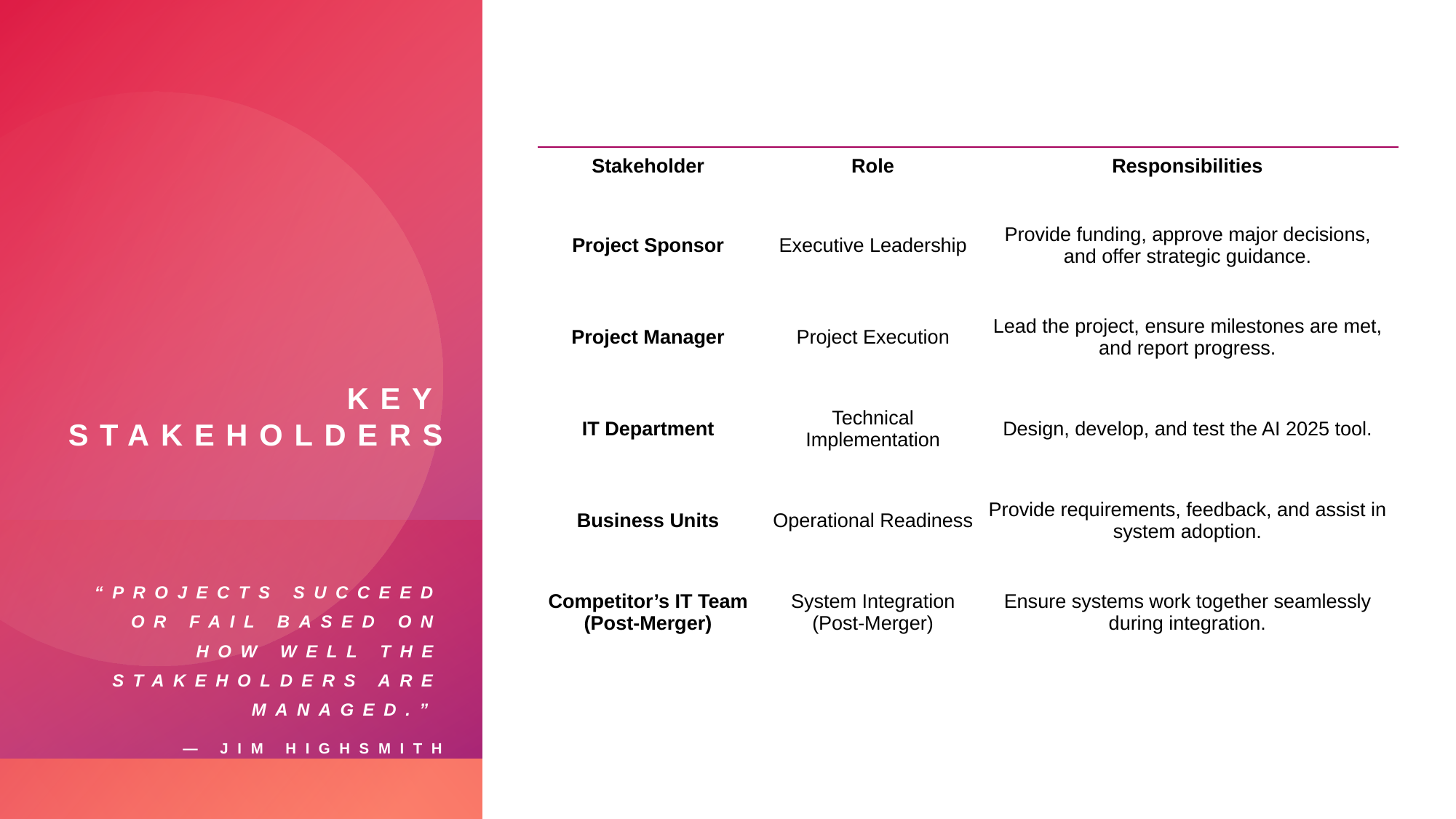

# Key Stakeholders

| Stakeholder | Role | Responsibilities |
| --- | --- | --- |
| Project Sponsor | Executive Leadership | Provide funding, approve major decisions, and offer strategic guidance. |
| Project Manager | Project Execution | Lead the project, ensure milestones are met, and report progress. |
| IT Department | Technical Implementation | Design, develop, and test the AI 2025 tool. |
| Business Units | Operational Readiness | Provide requirements, feedback, and assist in system adoption. |
| Competitor’s IT Team (Post-Merger) | System Integration (Post-Merger) | Ensure systems work together seamlessly during integration. |

“Projects succeed or fail based on how well the stakeholders are managed.”
— Jim Highsmith